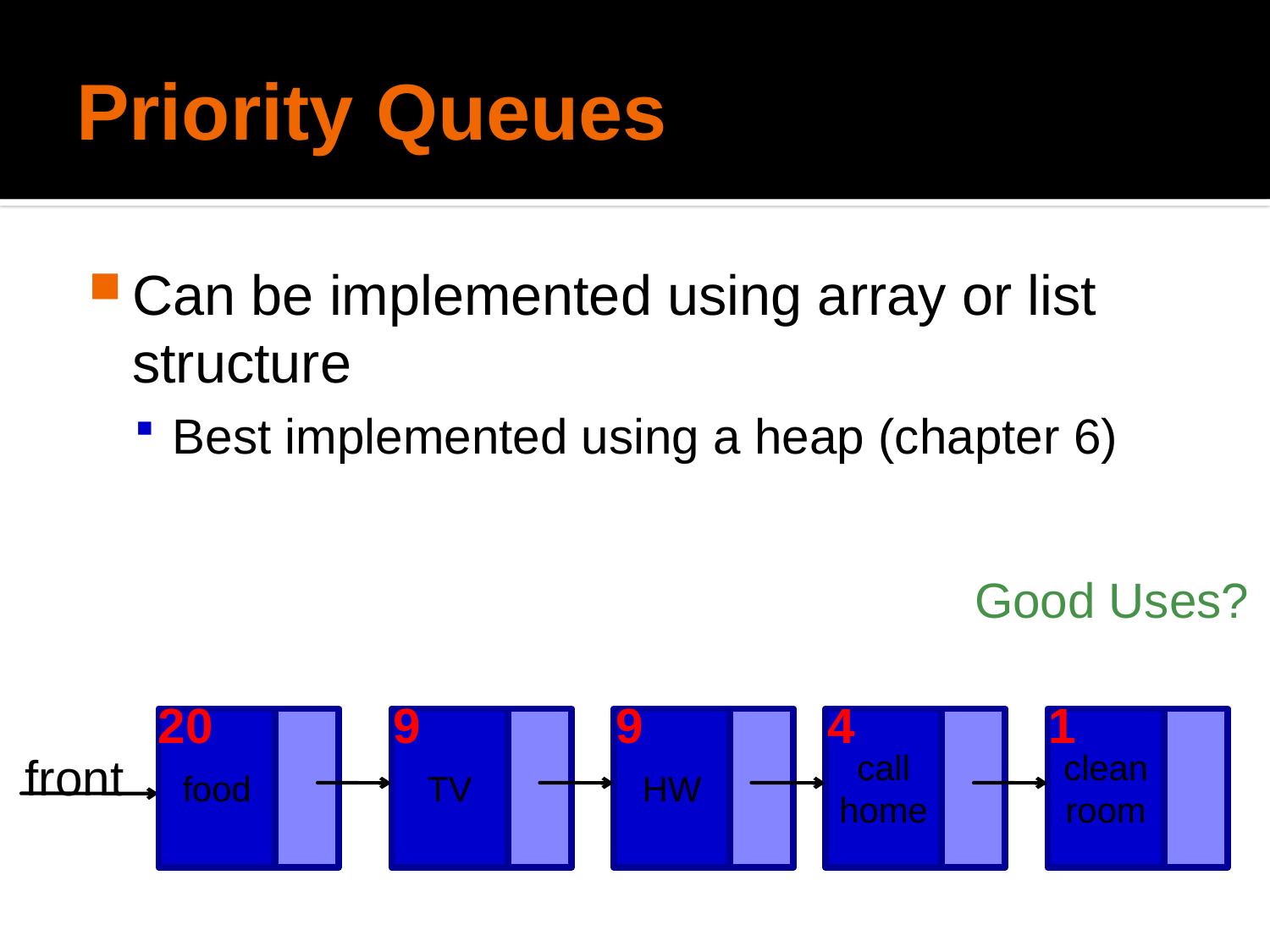

# Priority Queues
Can be implemented using array or list structure
Best implemented using a heap (chapter 6)
Good Uses?
20
9
9
4
1
food

TV

HW

call home

clean room

front